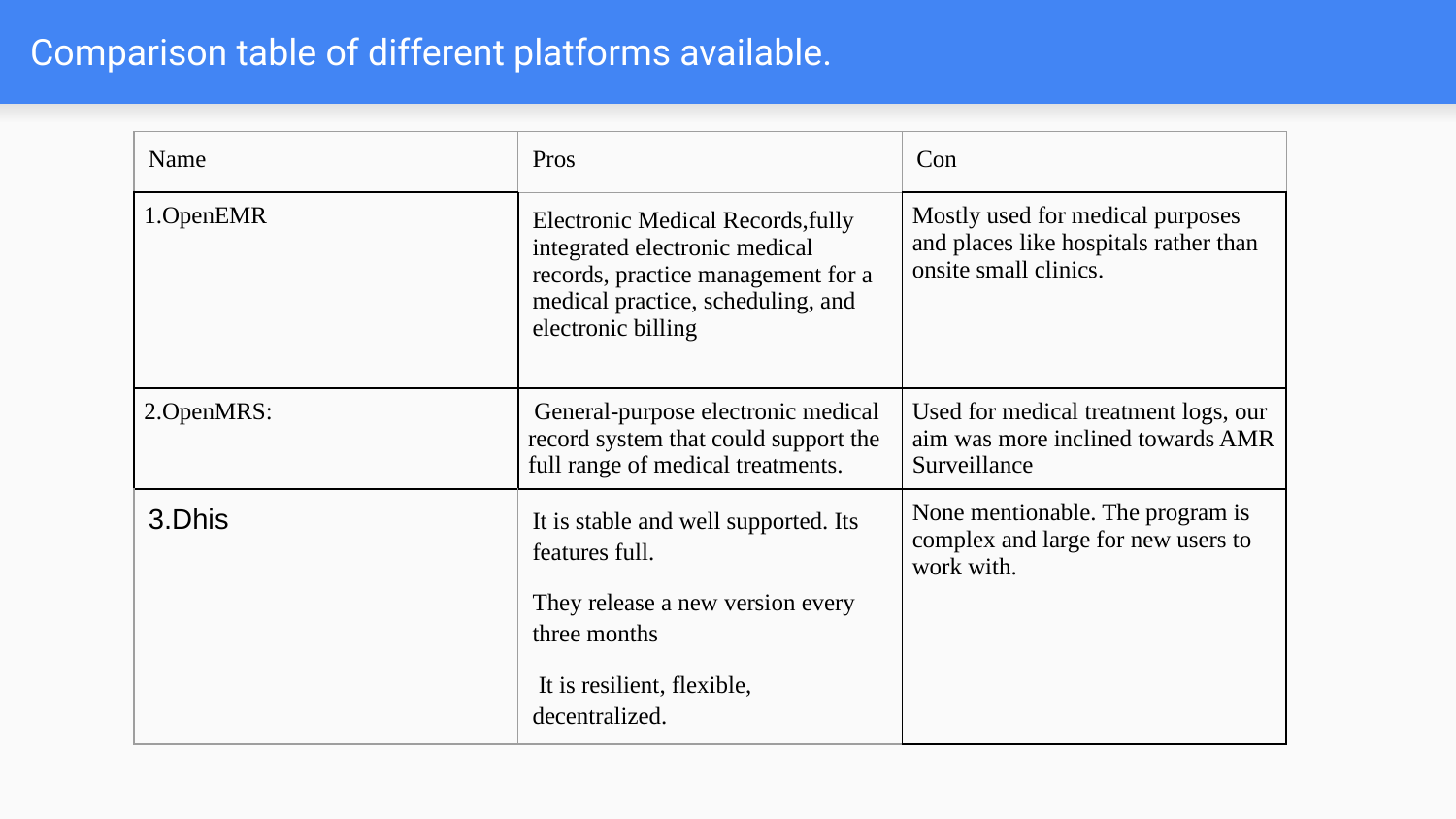

# Comparison table of different platforms available.
| Name | Pros | Con |
| --- | --- | --- |
| 1.OpenEMR | Electronic Medical Records,fully integrated electronic medical records, practice management for a medical practice, scheduling, and electronic billing | Mostly used for medical purposes and places like hospitals rather than onsite small clinics. |
| 2.OpenMRS: | General-purpose electronic medical record system that could support the full range of medical treatments. | Used for medical treatment logs, our aim was more inclined towards AMR Surveillance |
| 3.Dhis | It is stable and well supported. Its features full. They release a new version every three months It is resilient, flexible, decentralized. | None mentionable. The program is complex and large for new users to work with. |